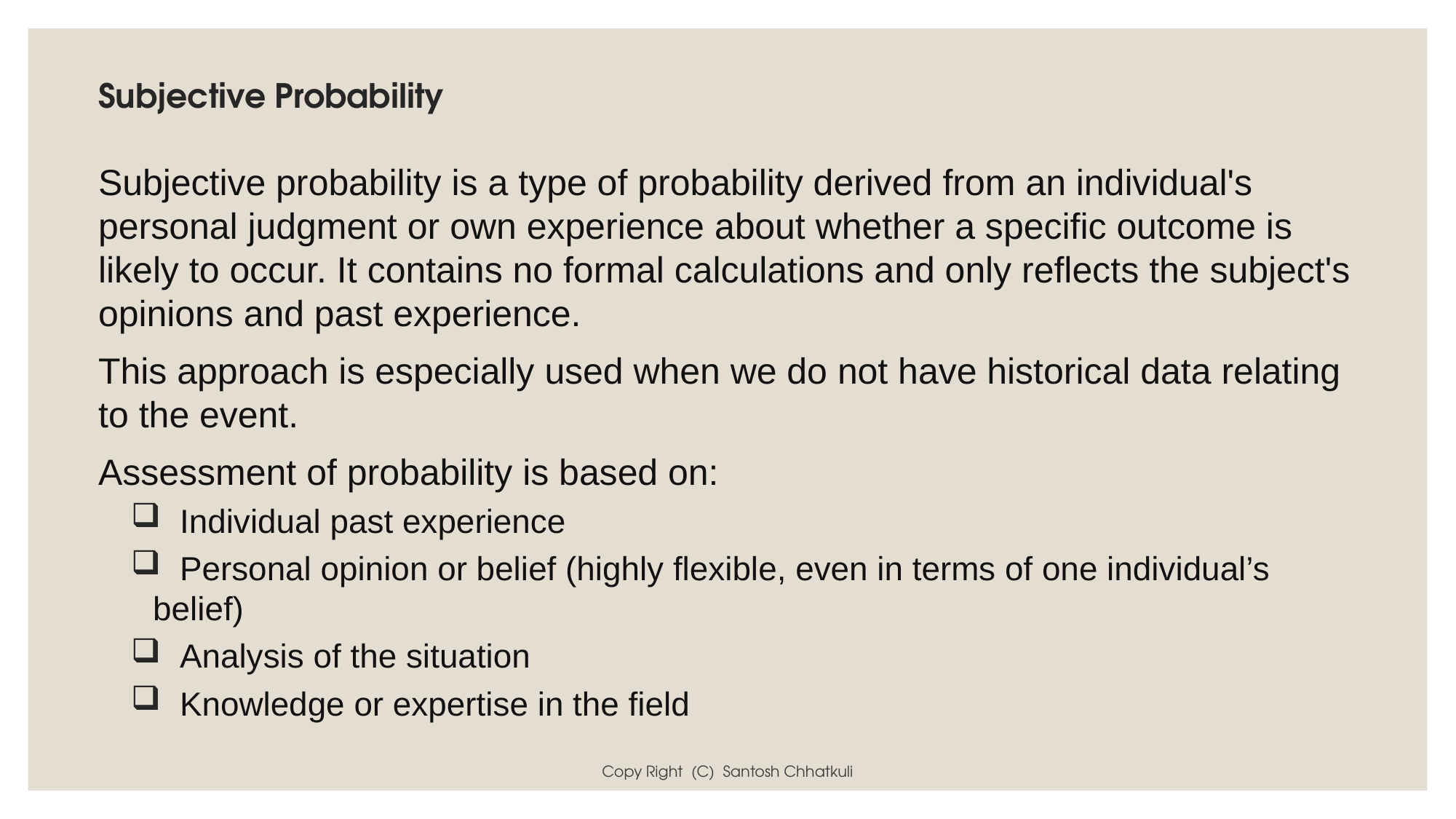

# Subjective Probability
Subjective probability is a type of probability derived from an individual's personal judgment or own experience about whether a specific outcome is likely to occur. It contains no formal calculations and only reflects the subject's opinions and past experience.
This approach is especially used when we do not have historical data relating to the event.
Assessment of probability is based on:
  Individual past experience
  Personal opinion or belief (highly flexible, even in terms of one individual’s belief)
  Analysis of the situation
  Knowledge or expertise in the field

Copy Right  (C)  Santosh Chhatkuli